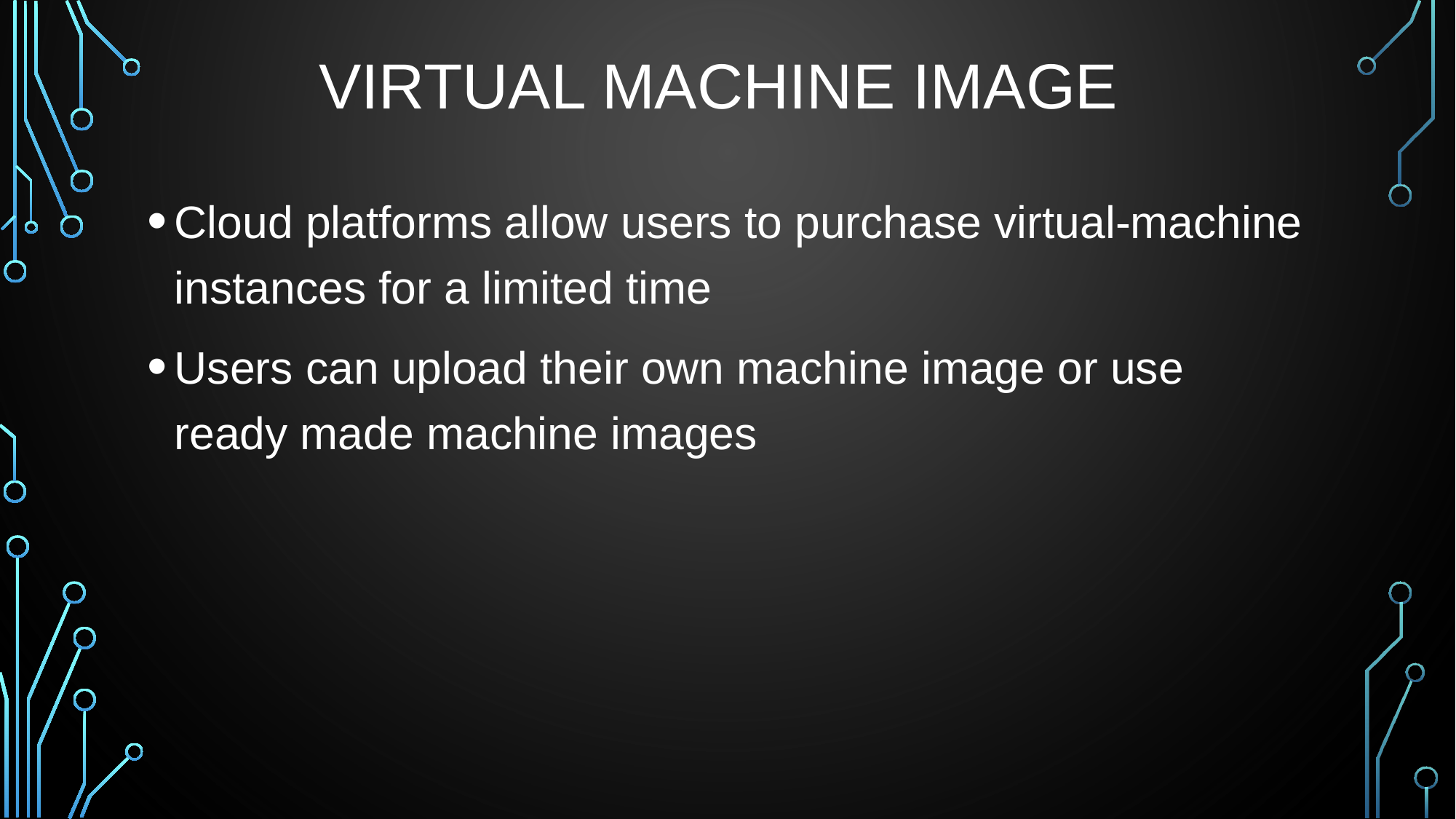

# Virtual machine image
Cloud platforms allow users to purchase virtual-machine instances for a limited time
Users can upload their own machine image or use ready made machine images